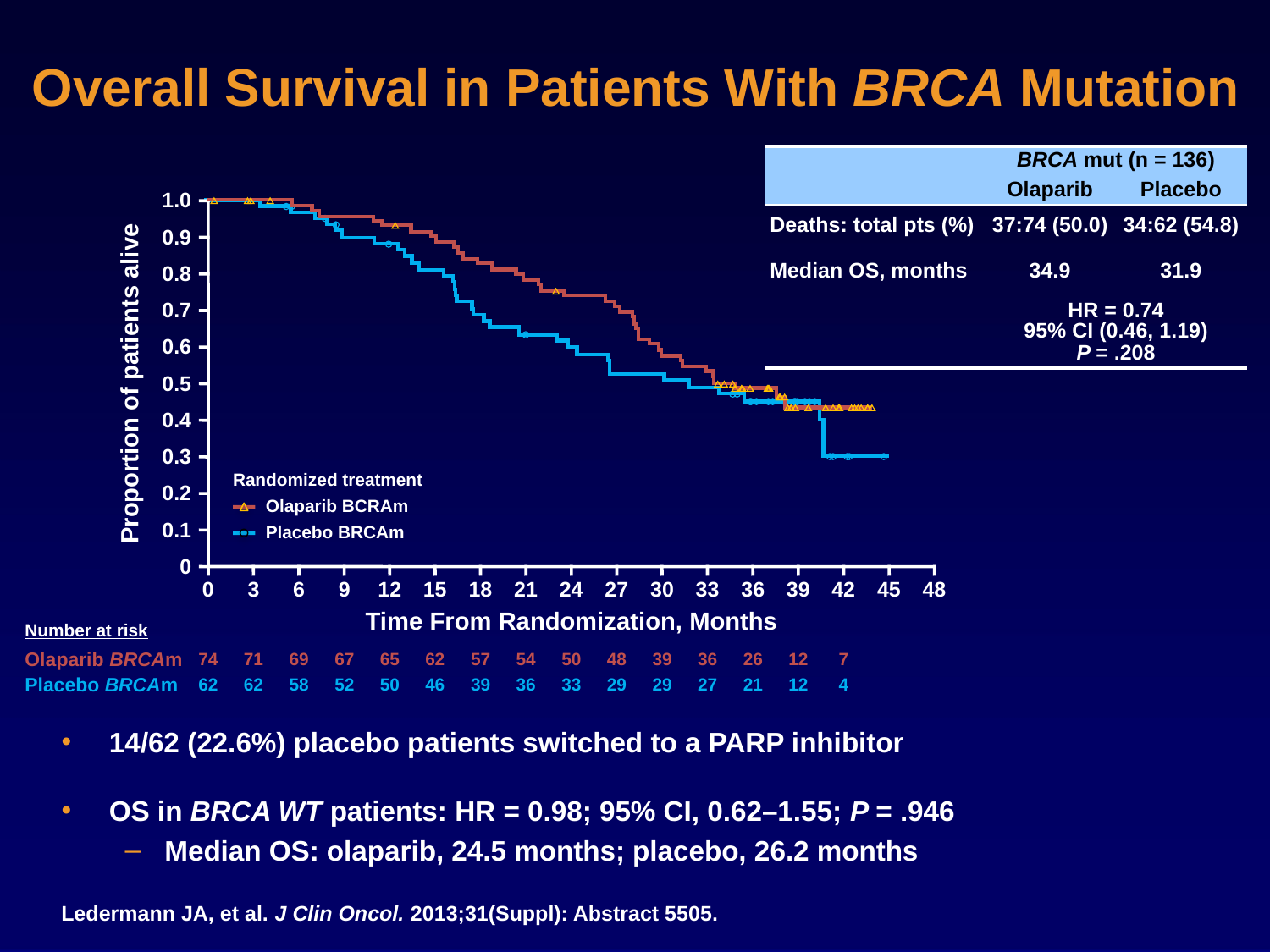

# Overall Survival in Patients With BRCA Mutation
|  | BRCA mut (n = 136) |  |
| --- | --- | --- |
|  | Olaparib | Placebo |
| Deaths: total pts (%) | 37:74 (50.0) | 34:62 (54.8) |
| Median OS, months | 34.9 | 31.9 |
|  | HR = 0.74 95% CI (0.46, 1.19) P = .208 |  |
1.0

0.9

0.8

0.7

0.6

Proportion of patients alive
0.5

0.4

0.3

Randomized treatment
0.2

Olaparib BCRAm

0.1
Placebo BRCAm

0

0
3
6
9
12
15
18
21
24
27
30
33
36
39
42
45
48
Time From Randomization, Months
Number at risk
Olaparib BRCAm
74
71
69
67
65
62
57
54
50
48
39
36
26
12
7
Placebo BRCAm
62
62
58
52
50
46
39
36
33
29
29
27
21
12
4
14/62 (22.6%) placebo patients switched to a PARP inhibitor

OS in BRCA WT patients: HR = 0.98; 95% CI, 0.62–1.55; P = .946
Median OS: olaparib, 24.5 months; placebo, 26.2 months

Ledermann JA, et al. J Clin Oncol. 2013;31(Suppl): Abstract 5505.